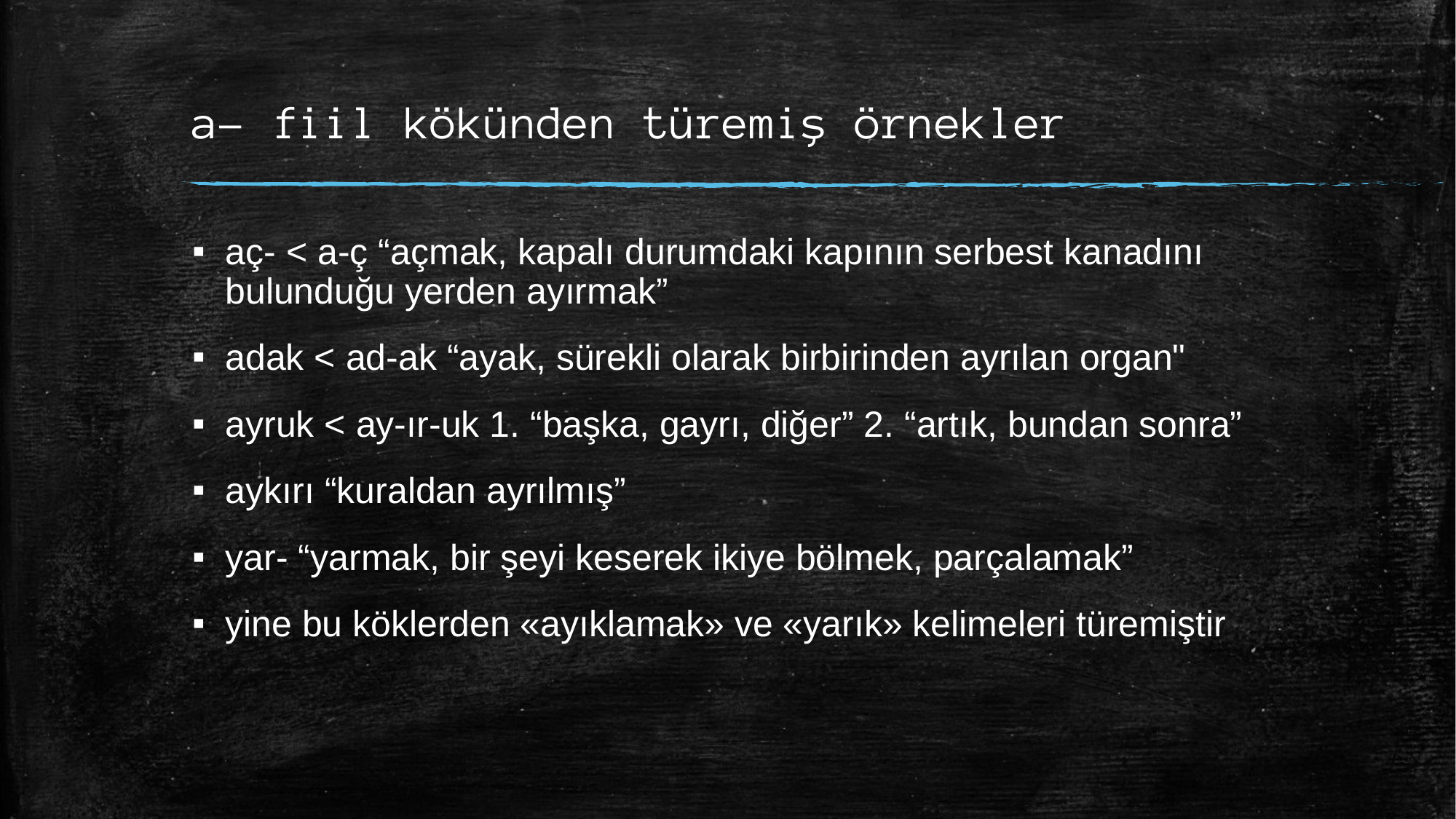

# a- fiil kökünden türemiş örnekler
aç- < a-ç “açmak, kapalı durumdaki kapının serbest kanadını bulunduğu yerden ayırmak”
adak < ad-ak “ayak, sürekli olarak birbirinden ayrılan organ"
ayruk < ay-ır-uk 1. “başka, gayrı, diğer” 2. “artık, bundan sonra”
aykırı “kuraldan ayrılmış”
yar- “yarmak, bir şeyi keserek ikiye bölmek, parçalamak”
yine bu köklerden «ayıklamak» ve «yarık» kelimeleri türemiştir